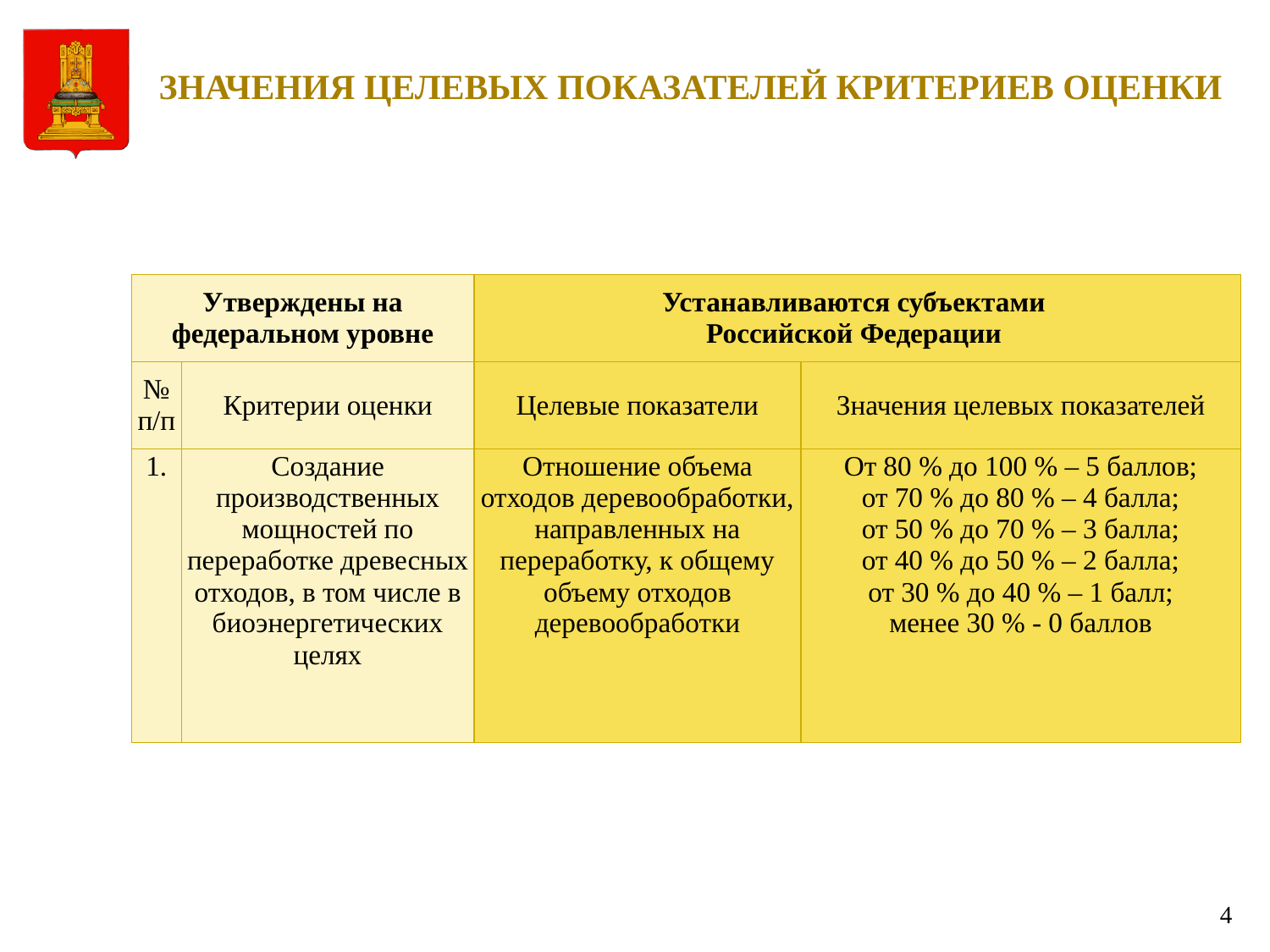

# ЗНАЧЕНИЯ ЦЕЛЕВЫХ ПОКАЗАТЕЛЕЙ КРИТЕРИЕВ ОЦЕНКИ
| Утверждены на федеральном уровне |  | Устанавливаются субъектами Российской Федерации |  |
| --- | --- | --- | --- |
| № п/п | Критерии оценки | Целевые показатели | Значения целевых показателей |
| 1. | Создание производственных мощностей по переработке древесных отходов, в том числе в биоэнергетических целях | Отношение объема отходов деревообработки, направленных на переработку, к общему объему отходов деревообработки | От 80 % до 100 % – 5 баллов; от 70 % до 80 % – 4 балла; от 50 % до 70 % – 3 балла; от 40 % до 50 % – 2 балла; от 30 % до 40 % – 1 балл; менее 30 % - 0 баллов |
4